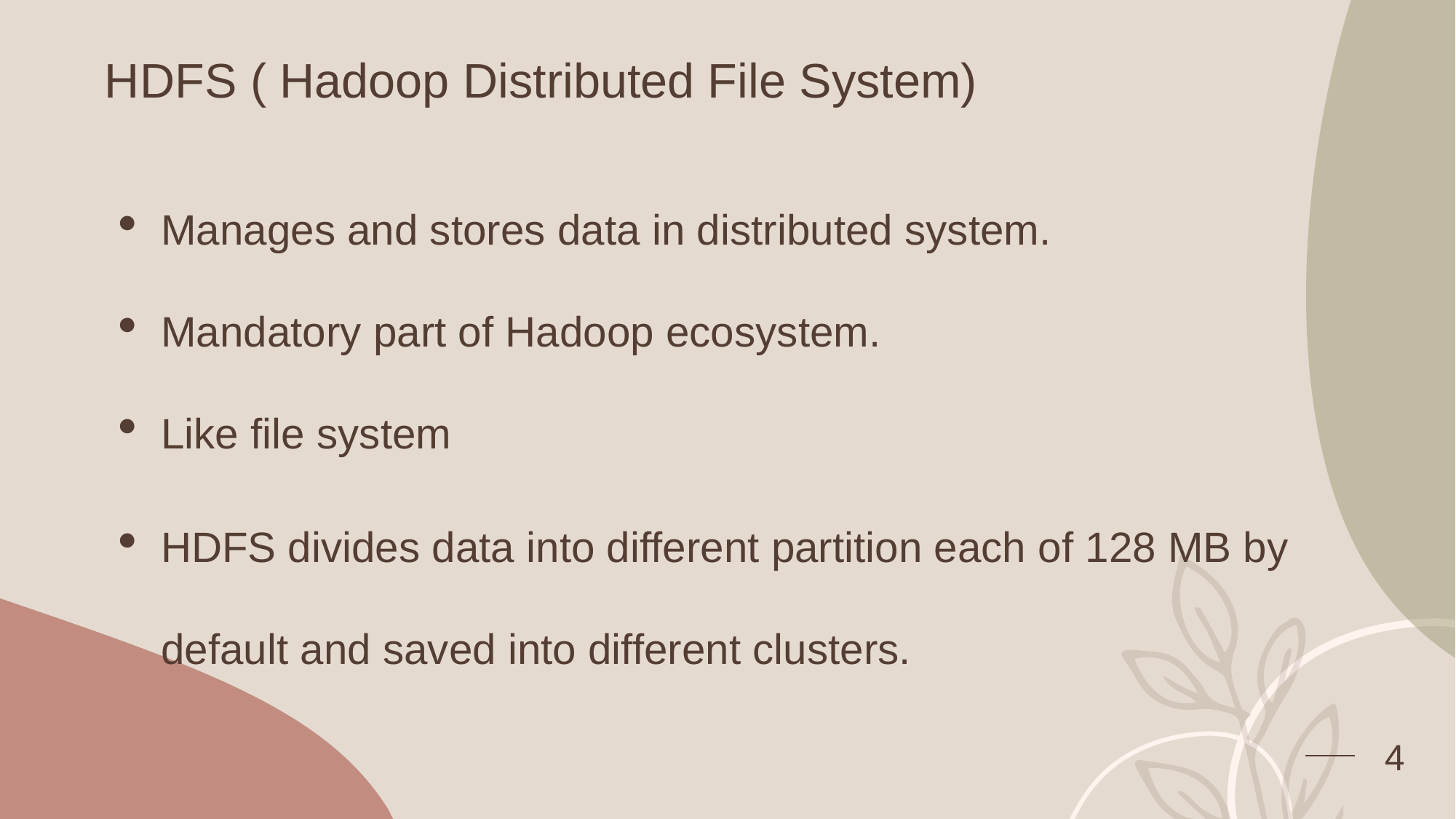

# HDFS ( Hadoop Distributed File System)
Manages and stores data in distributed system.
Mandatory part of Hadoop ecosystem.
Like file system
HDFS divides data into different partition each of 128 MB by default and saved into different clusters.

4